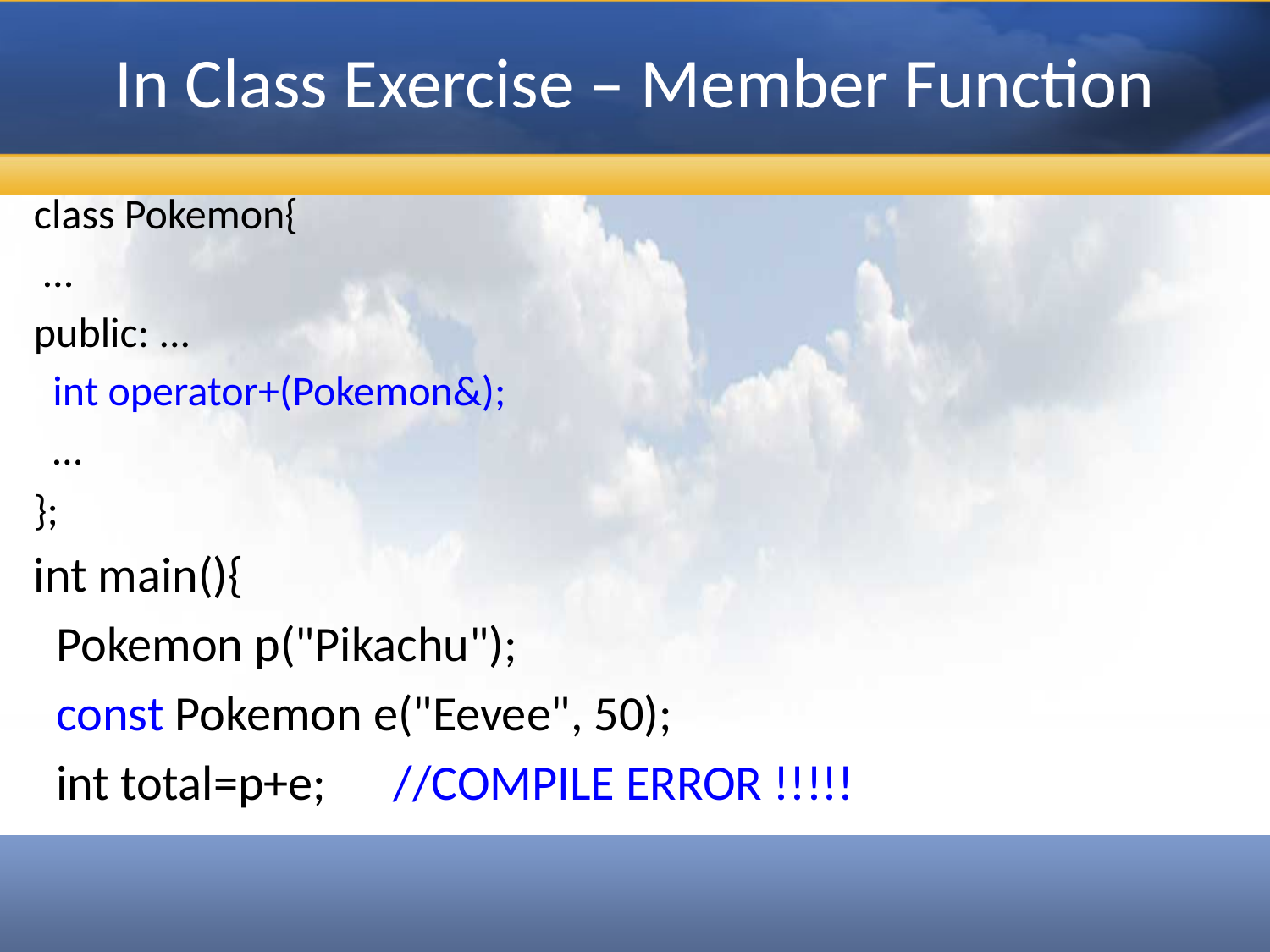

# In Class Exercise – Member Function
class Pokemon{
 …
public: ...
  int operator+(Pokemon&);
  …
};
int main(){
  Pokemon p("Pikachu");
  const Pokemon e("Eevee", 50);
  int total=p+e;      //COMPILE ERROR !!!!!